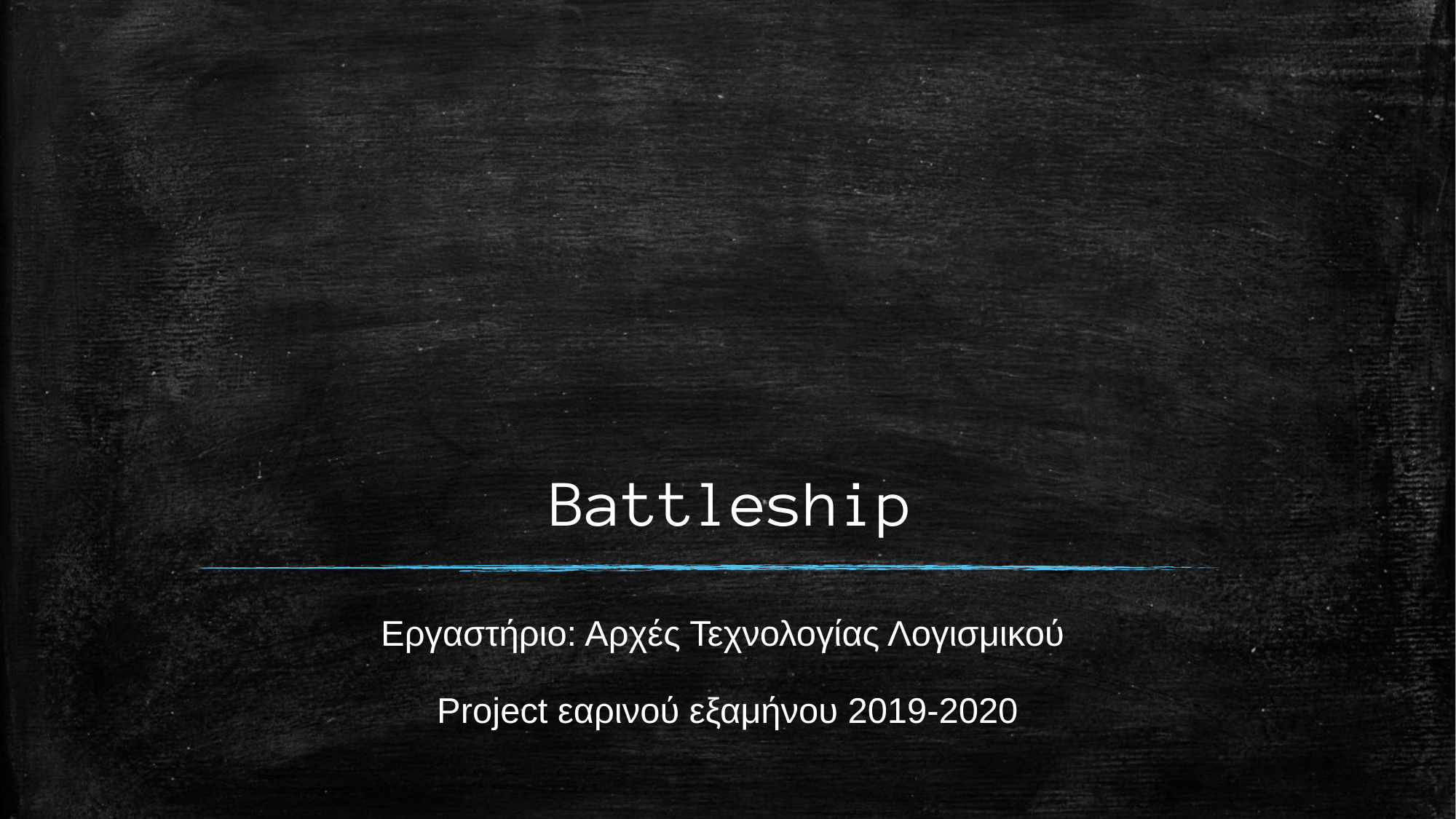

# Battleship
Εργαστήριο: Αρχές Τεχνολογίας Λογισμικού
Project εαρινού εξαμήνου 2019-2020